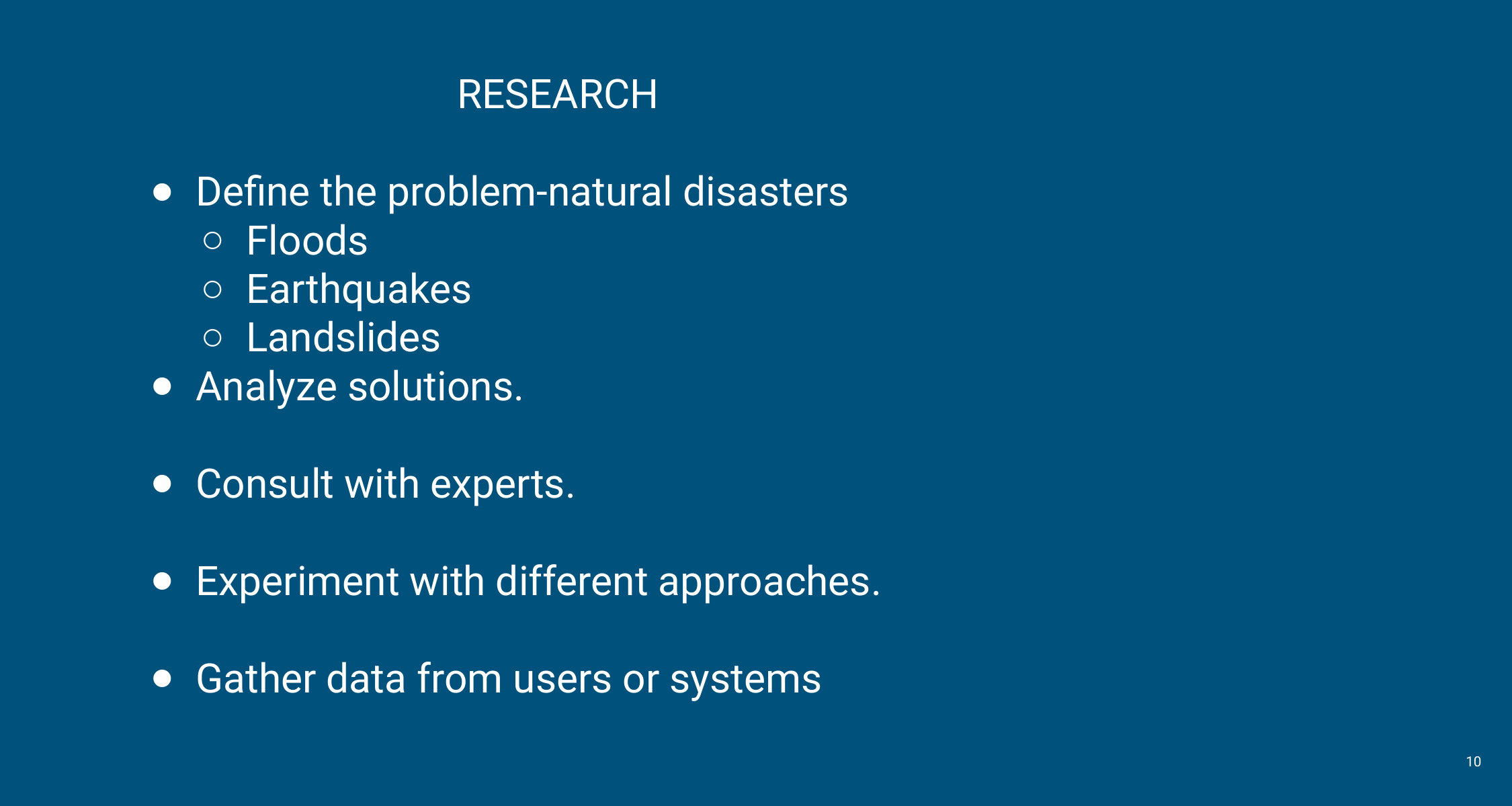

RESEARCH

Define the problem-natural disasters
Floods
Earthquakes
Landslides
Analyze solutions.

Consult with experts.

Experiment with different approaches.

Gather data from users or systems
10